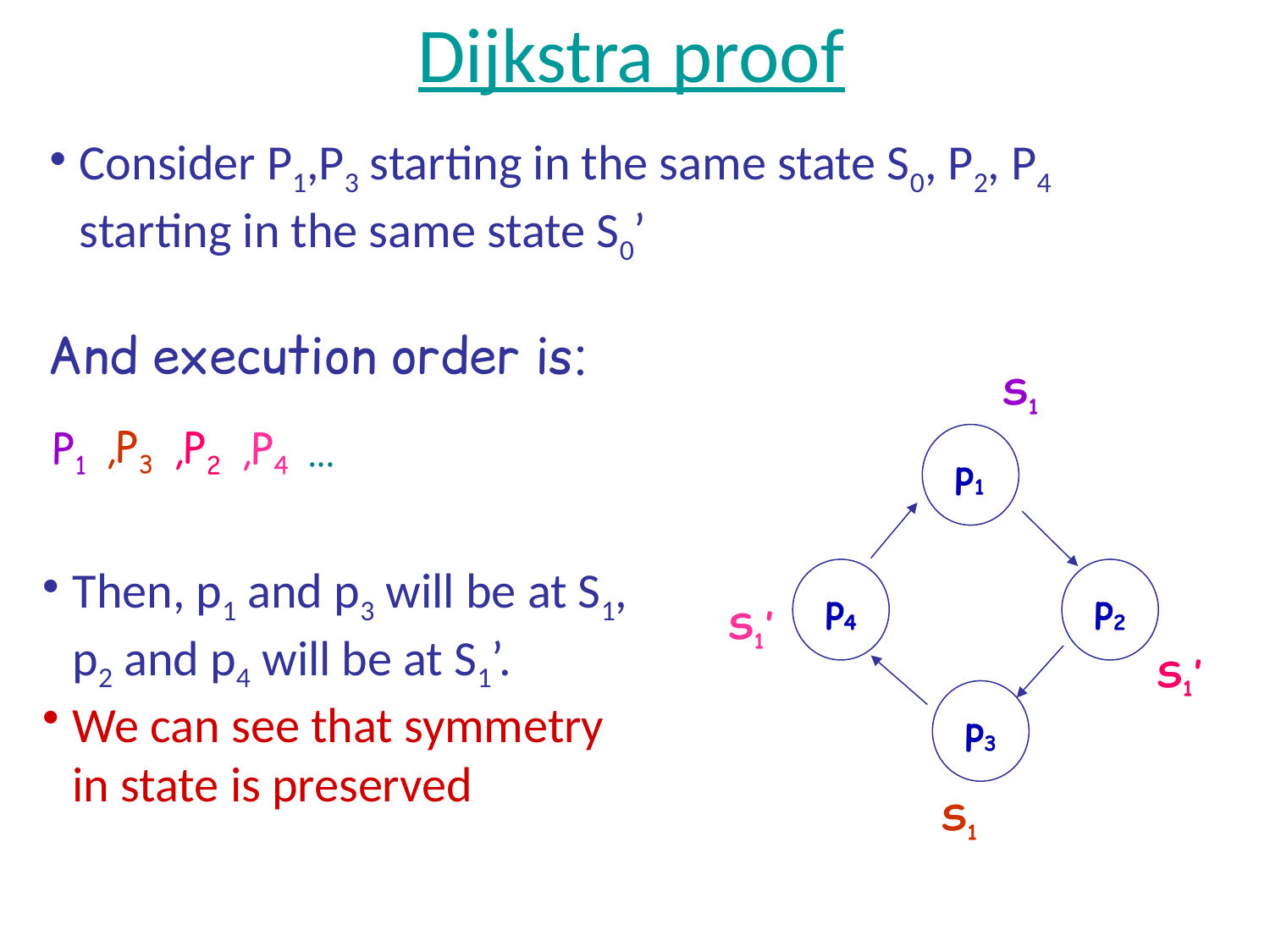

Dijkstra proof
Consider P1,P3 starting in the same state S0, P2, P4 starting in the same state S0’

And execution order is:
S0
S1
,P3
,P2
P1
,P4
…
p1

Then, p1 and p3 will be at S1, p2 and p4 will be at S1’.
We can see that symmetry in state is preserved
p4
p2
S0’
S1’

S0’
S1’

p3
S0
S1